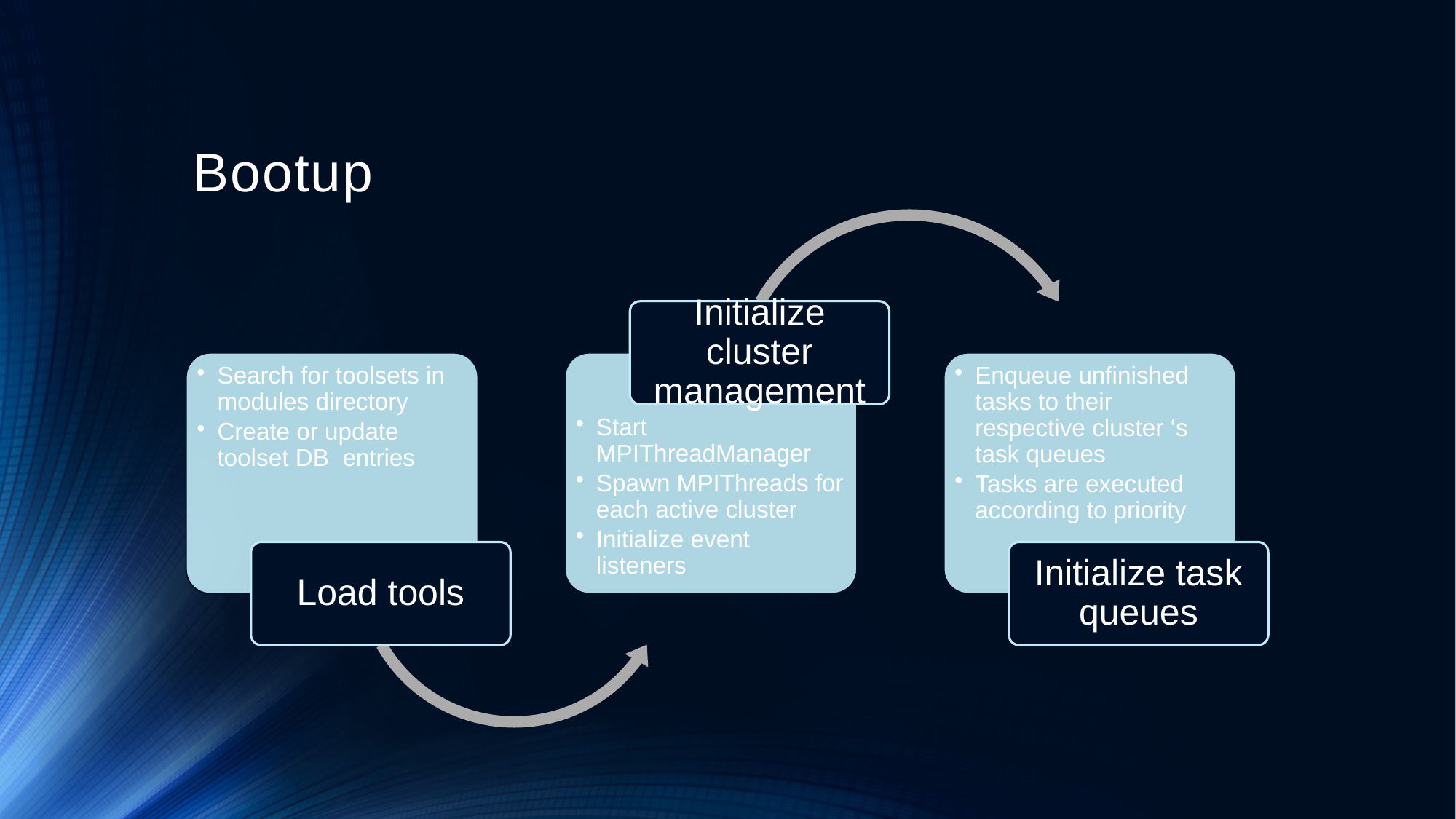

# Bootup
Search for toolsets in modules directory
Create or update toolset DB  entries
Load tools
Start MPIThreadManager
Spawn MPIThreads for each active cluster
Initialize event listeners
Initialize cluster management
Enqueue unfinished tasks to their respective cluster ‘s task queues
Tasks are executed according to priority

Initialize task queues